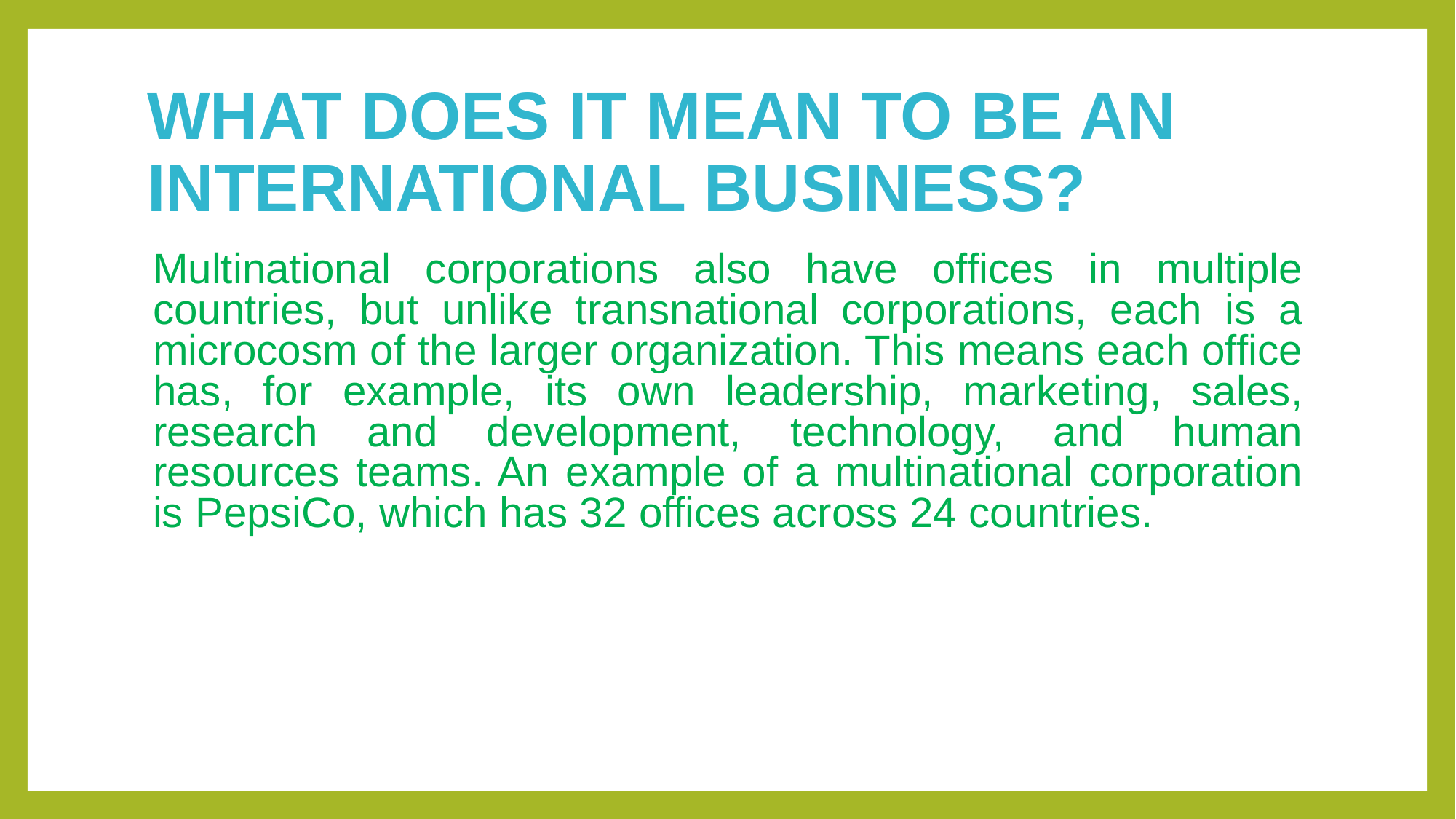

# WHAT DOES IT MEAN TO BE AN INTERNATIONAL BUSINESS?
Multinational corporations also have offices in multiple countries, but unlike transnational corporations, each is a microcosm of the larger organization. This means each office has, for example, its own leadership, marketing, sales, research and development, technology, and human resources teams. An example of a multinational corporation is PepsiCo, which has 32 offices across 24 countries.